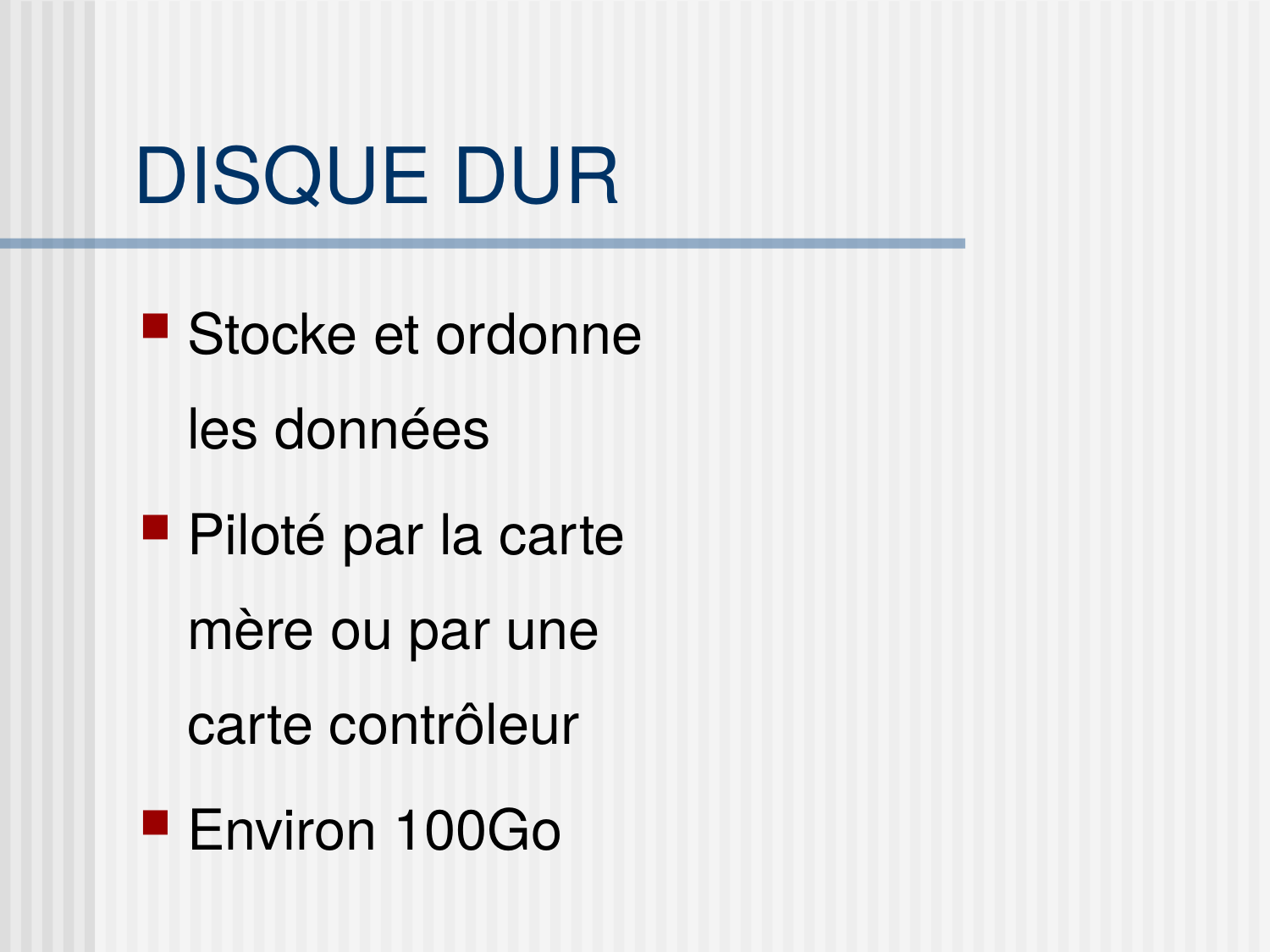

# DISQUE DUR
Stocke et ordonne les données
Piloté par la carte mère ou par une carte contrôleur
Environ 100Go